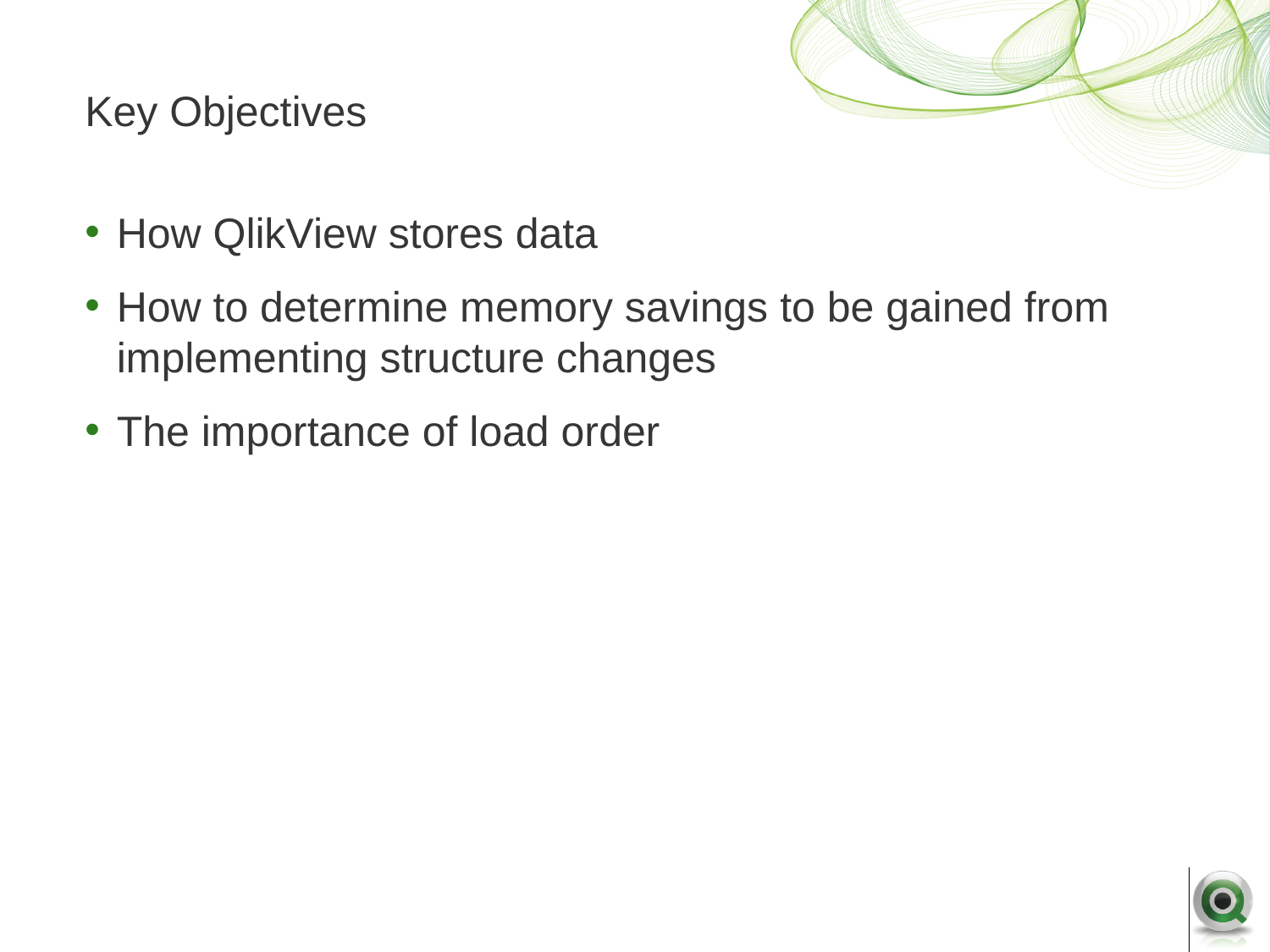

# Key Objectives
How QlikView stores data
How to determine memory savings to be gained from implementing structure changes
The importance of load order